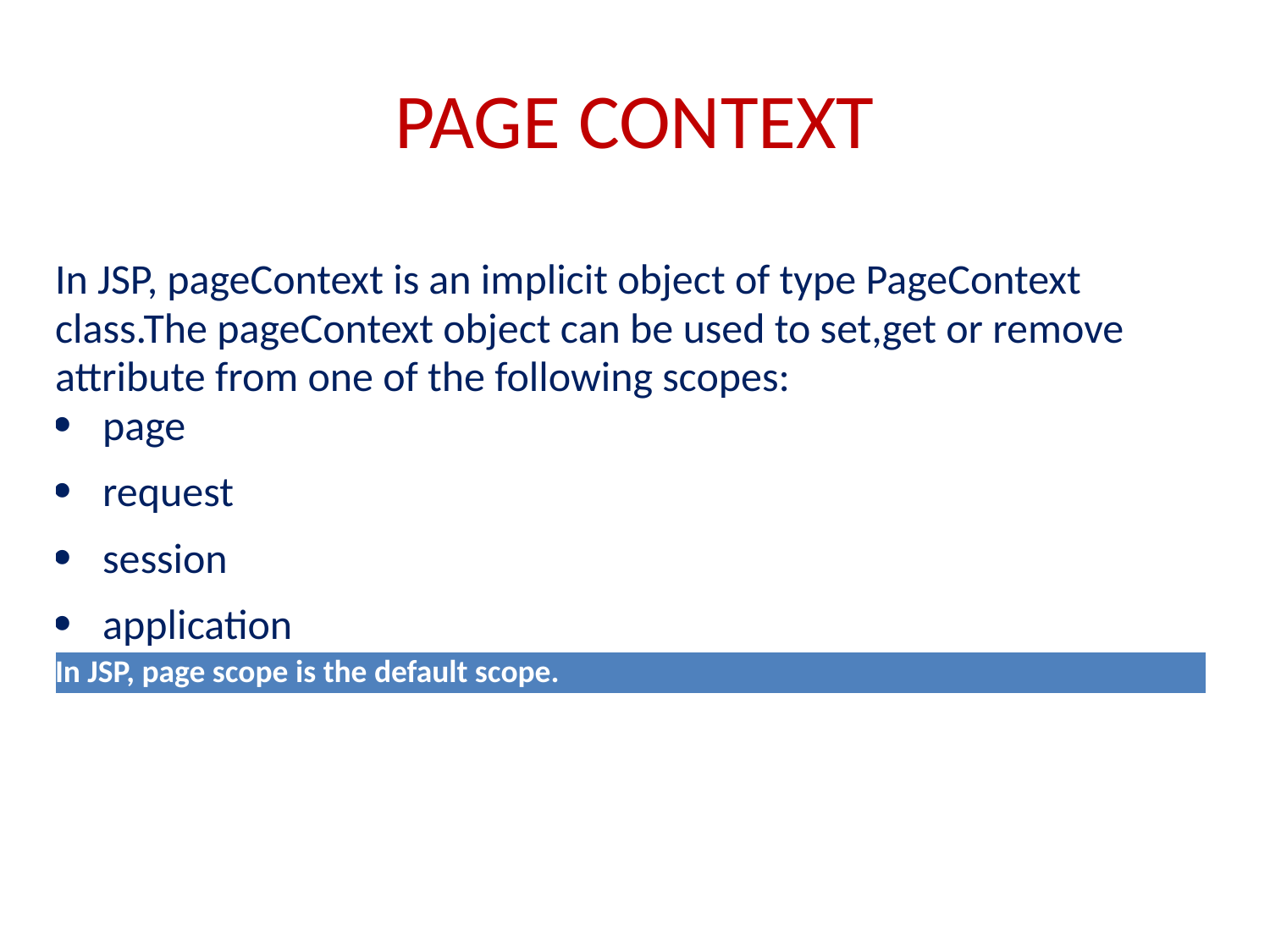

# PAGE CONTEXT
| In JSP, pageContext is an implicit object of type PageContext class.The pageContext object can be used to set,get or remove attribute from one of the following scopes: page request session application |
| --- |
| In JSP, page scope is the default scope. |